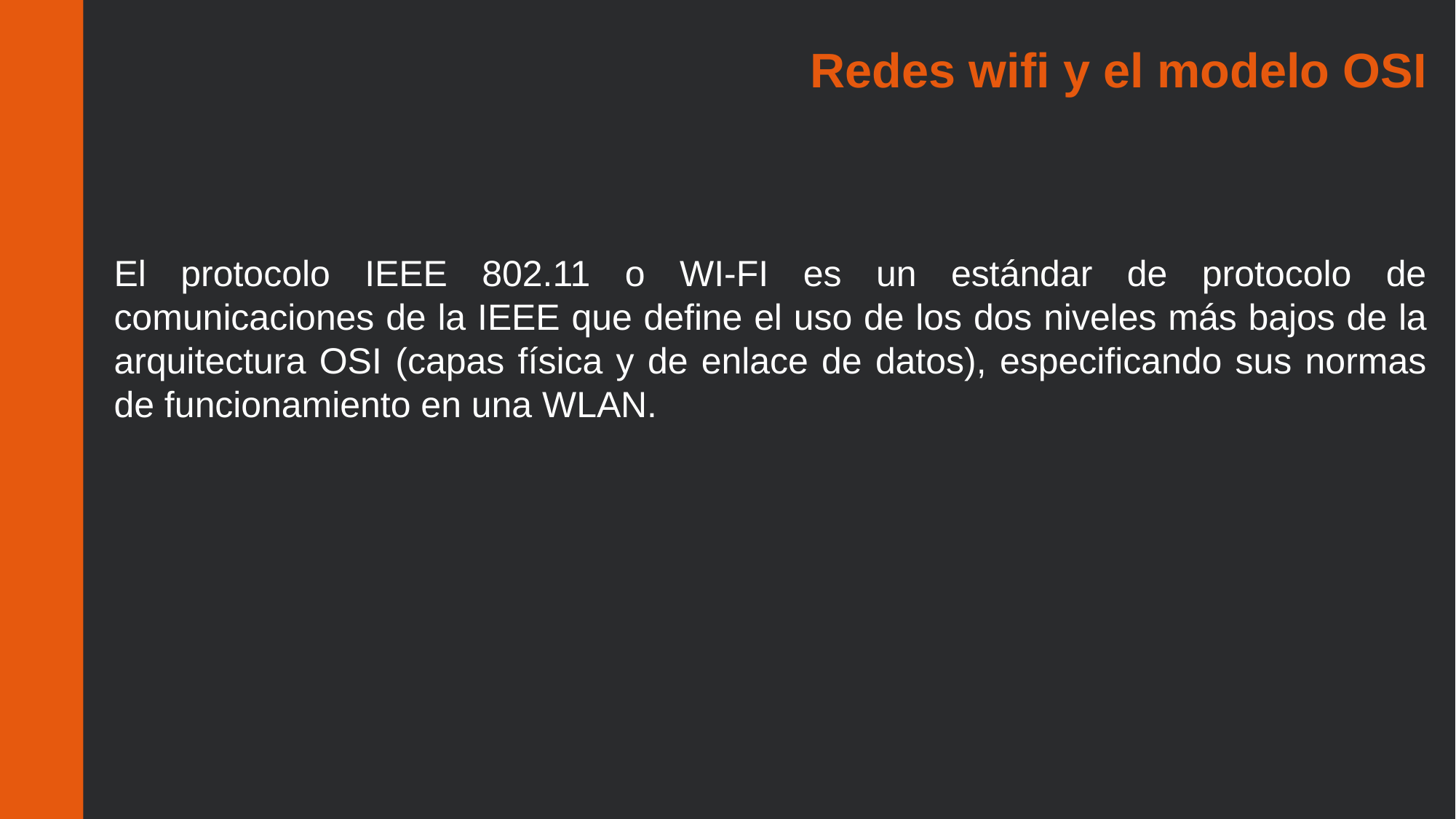

Redes wifi y el modelo OSI
El protocolo IEEE 802.11 o WI-FI es un estándar de protocolo de comunicaciones de la IEEE que define el uso de los dos niveles más bajos de la arquitectura OSI (capas física y de enlace de datos), especificando sus normas de funcionamiento en una WLAN.